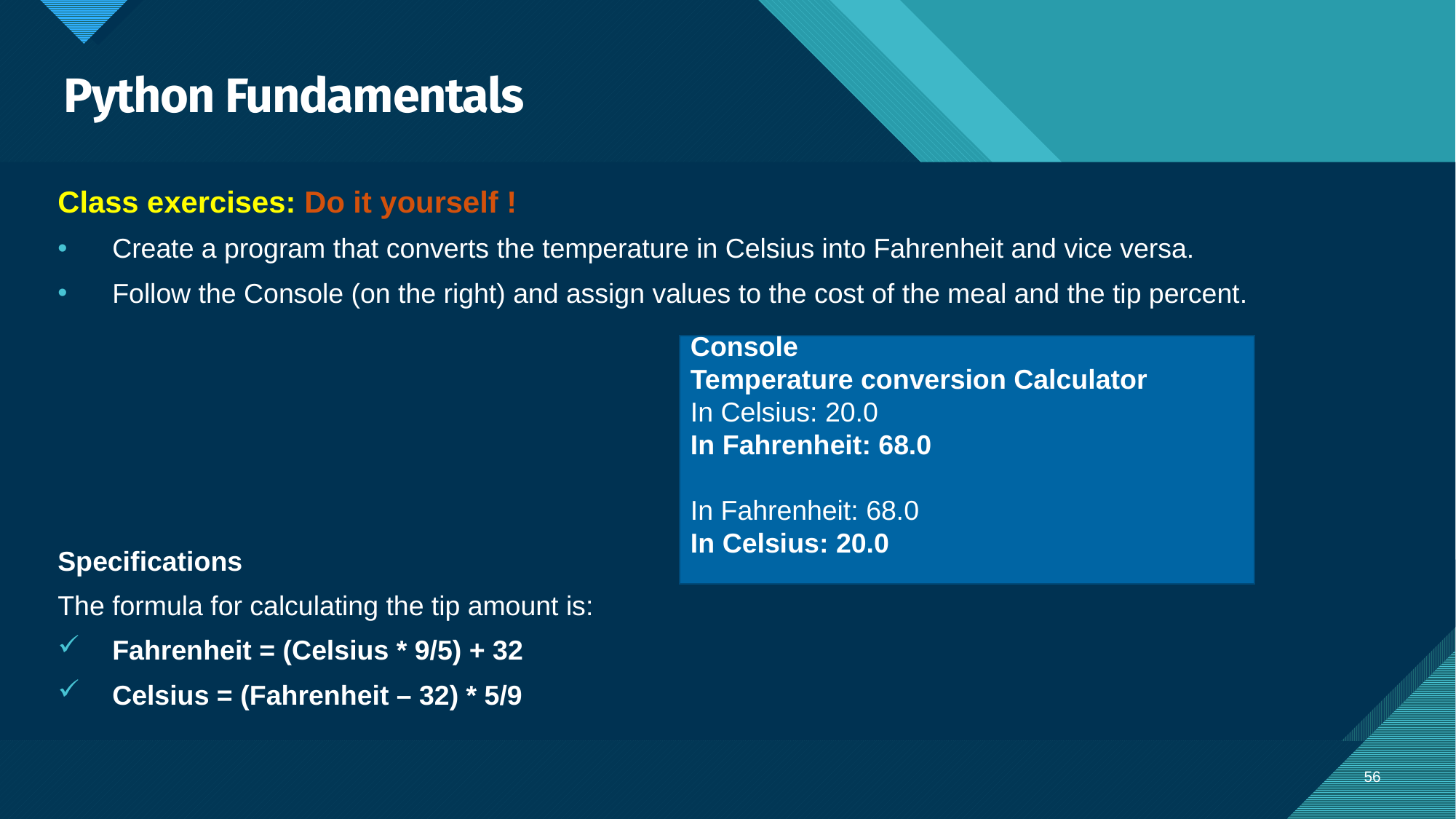

Python Fundamentals
Class exercises: Do it yourself !
Create a program that converts the temperature in Celsius into Fahrenheit and vice versa.
Follow the Console (on the right) and assign values to the cost of the meal and the tip percent.

Specifications
The formula for calculating the tip amount is:
Fahrenheit = (Celsius * 9/5) + 32
Celsius = (Fahrenheit – 32) * 5/9
Console
Temperature conversion Calculator
In Celsius: 20.0
In Fahrenheit: 68.0

In Fahrenheit: 68.0
In Celsius: 20.0

56